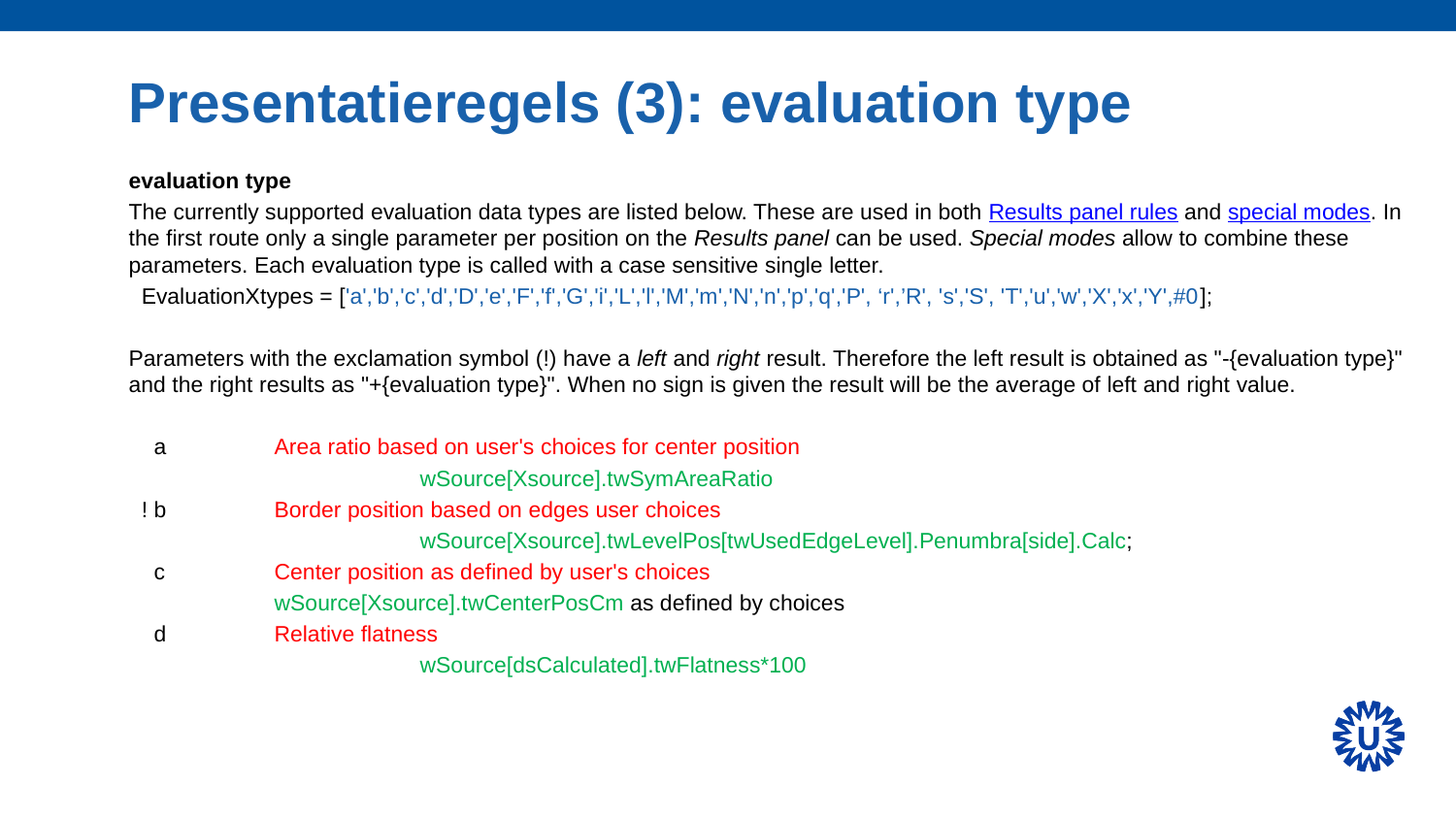

# Presentatieregels (3): evaluation type
evaluation type
The currently supported evaluation data types are listed below. These are used in both Results panel rules and special modes. In the first route only a single parameter per position on the Results panel can be used. Special modes allow to combine these parameters. Each evaluation type is called with a case sensitive single letter.
  EvaluationXtypes = ['a','b','c','d','D','e','F','f','G','i','L','l','M','m','N','n','p','q','P', ‘r',’R', 's','S', 'T','u','w','X','x','Y',#0];

Parameters with the exclamation symbol (!) have a left and right result. Therefore the left result is obtained as "-{evaluation type}" and the right results as "+{evaluation type}". When no sign is given the result will be the average of left and right value.

    a	Area ratio based on user's choices for center position
		wSource[Xsource].twSymAreaRatio
  ! b	Border position based on edges user choices
		wSource[Xsource].twLevelPos[twUsedEdgeLevel].Penumbra[side].Calc;
    c 	Center position as defined by user's choices
            	wSource[Xsource].twCenterPosCm as defined by choices
    d	Relative flatness
   		wSource[dsCalculated].twFlatness*100